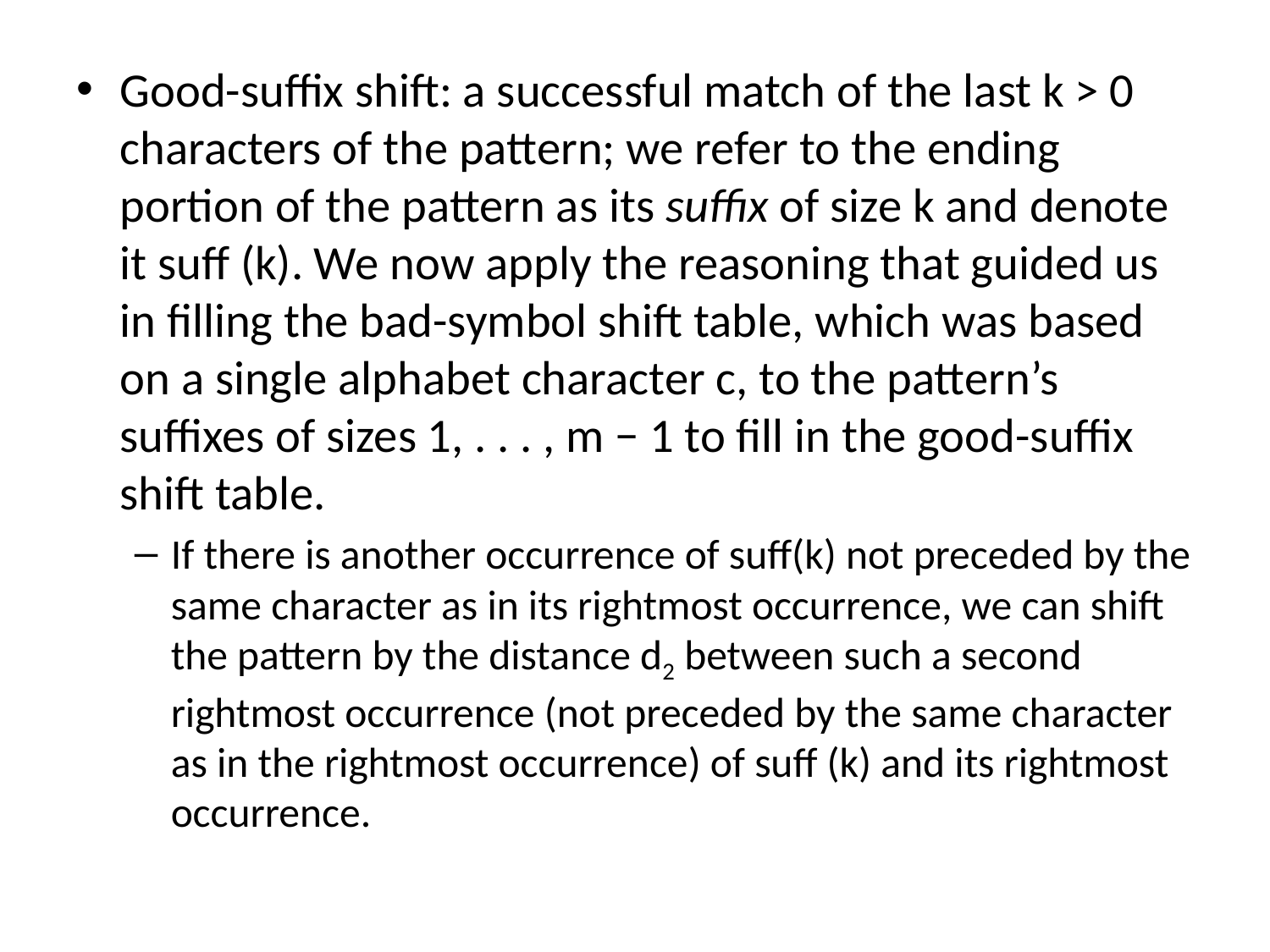

Good-suffix shift: a successful match of the last k > 0 characters of the pattern; we refer to the ending portion of the pattern as its suffix of size k and denote it suff (k). We now apply the reasoning that guided us in filling the bad-symbol shift table, which was based on a single alphabet character c, to the pattern’s suffixes of sizes 1, . . . , m − 1 to fill in the good-suffix shift table.
If there is another occurrence of suff(k) not preceded by the same character as in its rightmost occurrence, we can shift the pattern by the distance d2 between such a second rightmost occurrence (not preceded by the same character as in the rightmost occurrence) of suff (k) and its rightmost occurrence.